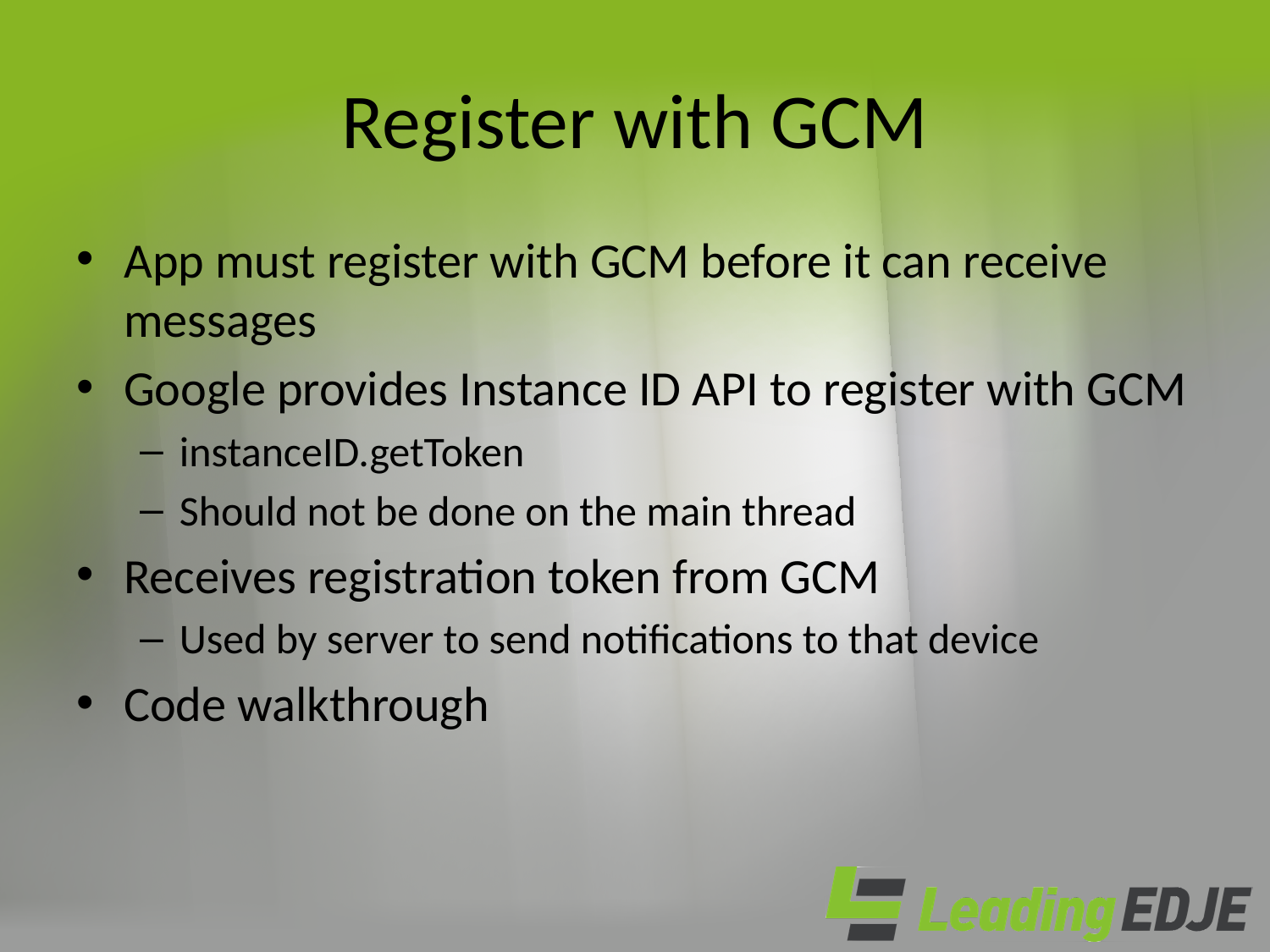

# Register with GCM
App must register with GCM before it can receive messages
Google provides Instance ID API to register with GCM
instanceID.getToken
Should not be done on the main thread
Receives registration token from GCM
Used by server to send notifications to that device
Code walkthrough